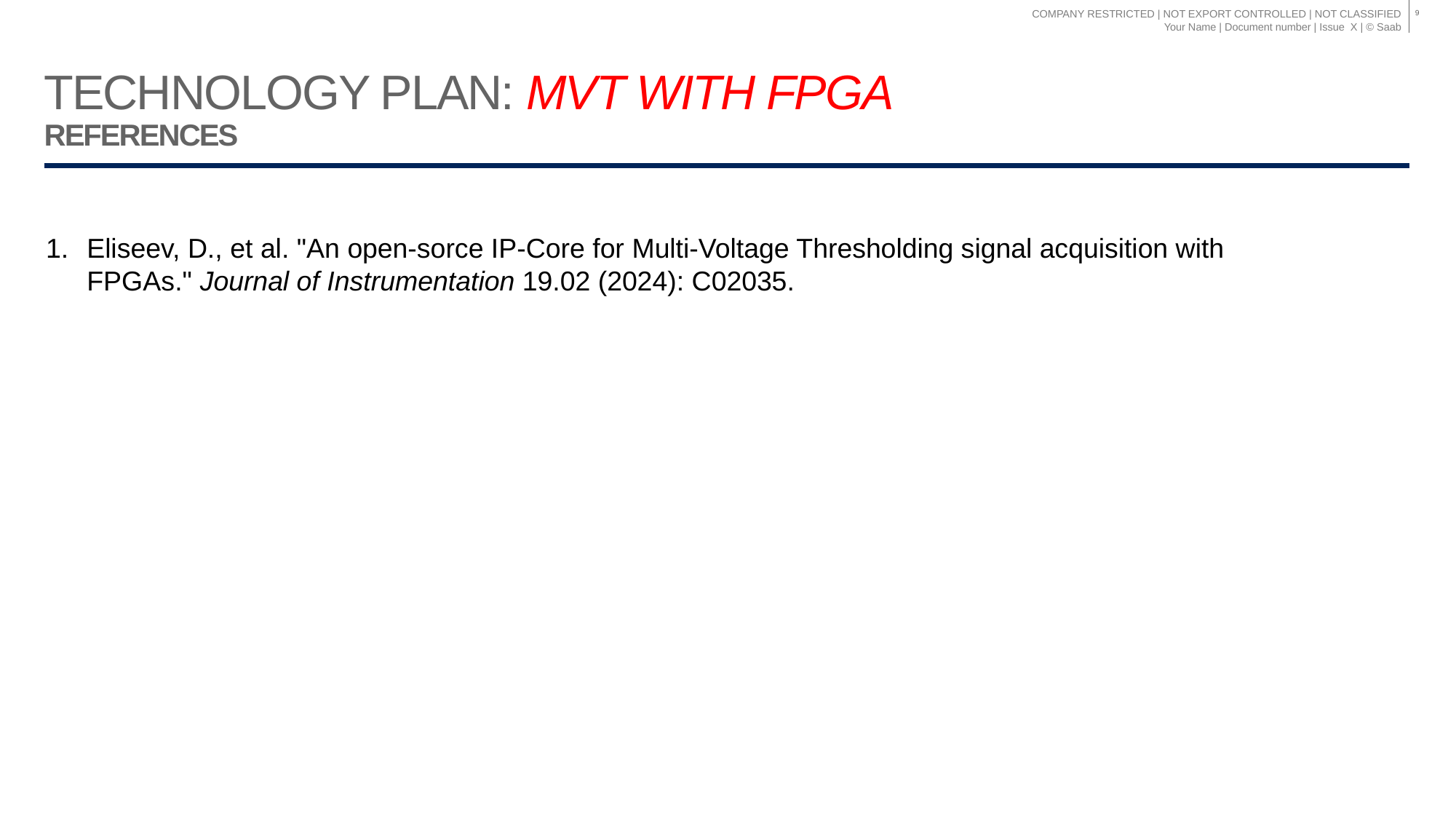

9
# Technology Plan: MVT with FPGA References
Eliseev, D., et al. "An open-sorce IP-Core for Multi-Voltage Thresholding signal acquisition with FPGAs." Journal of Instrumentation 19.02 (2024): C02035.